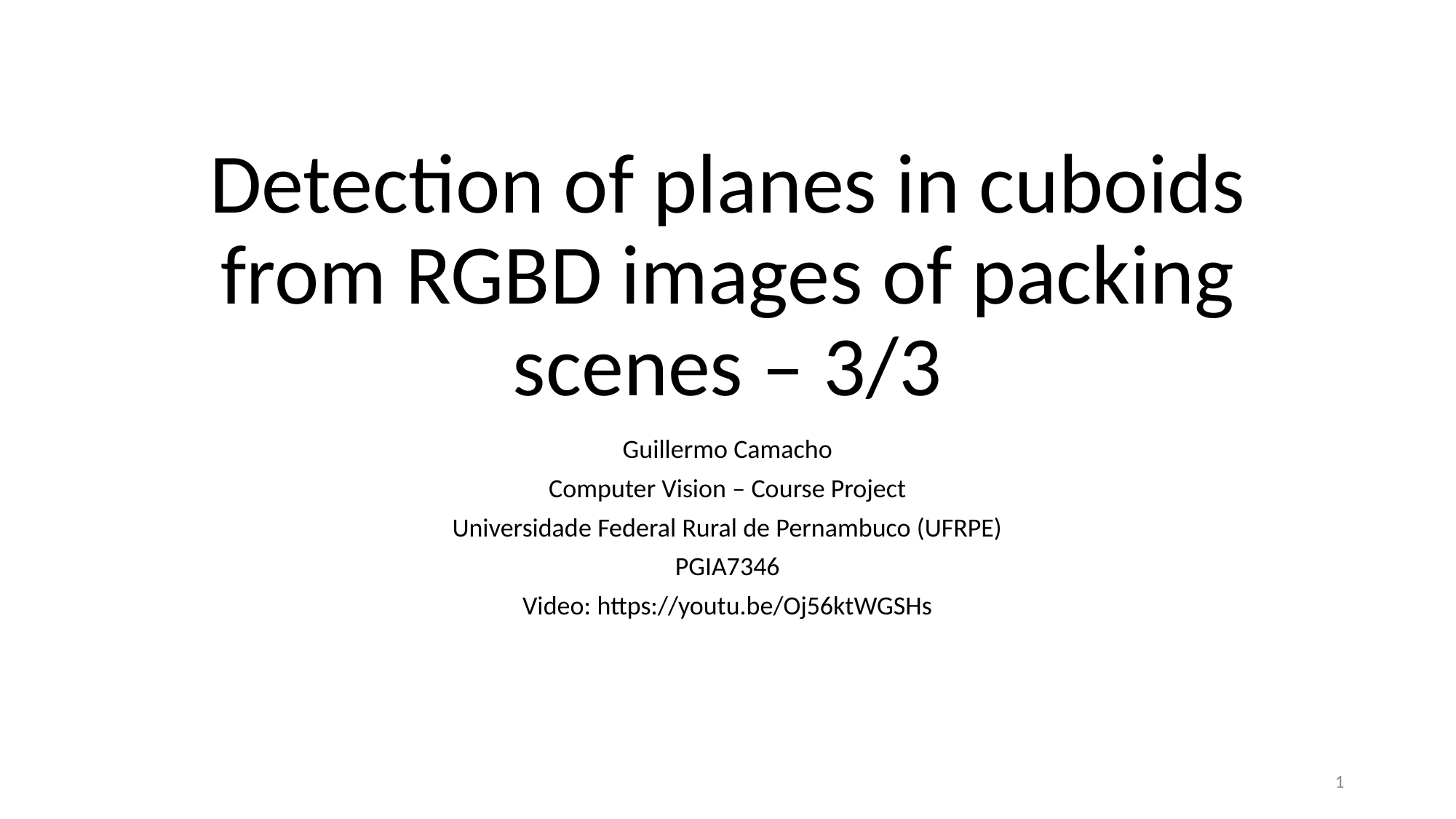

# Detection of planes in cuboids from RGBD images of packing scenes – 3/3
Guillermo Camacho
Computer Vision – Course Project
Universidade Federal Rural de Pernambuco (UFRPE)
PGIA7346
Video: https://youtu.be/Oj56ktWGSHs
1